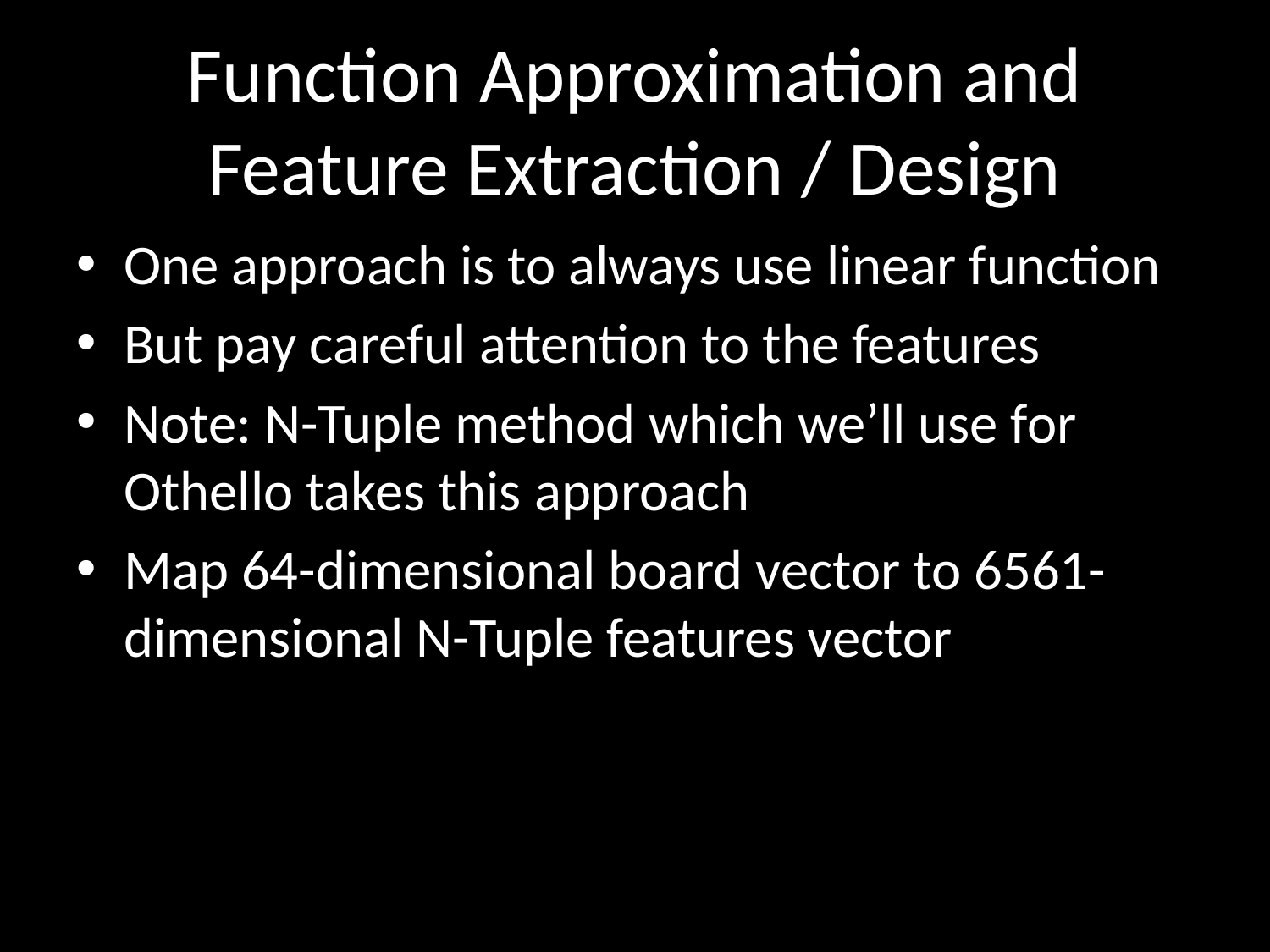

# Function Approximation and Feature Extraction / Design
One approach is to always use linear function
But pay careful attention to the features
Note: N-Tuple method which we’ll use for Othello takes this approach
Map 64-dimensional board vector to 6561-dimensional N-Tuple features vector